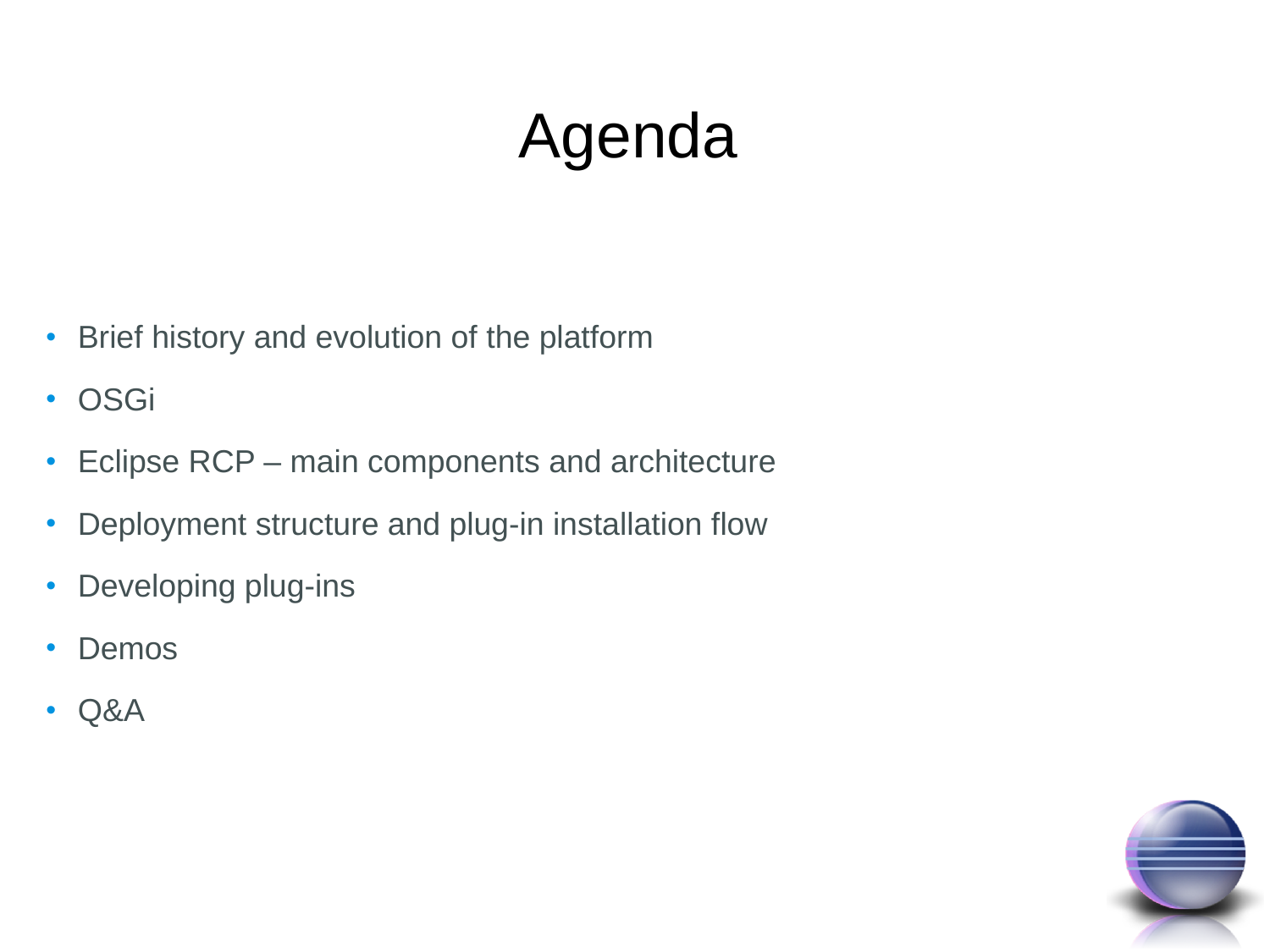

# Agenda

Brief history and evolution of the platform
OSGi
Eclipse RCP – main components and architecture
Deployment structure and plug-in installation flow
Developing plug-ins
Demos
Q&A